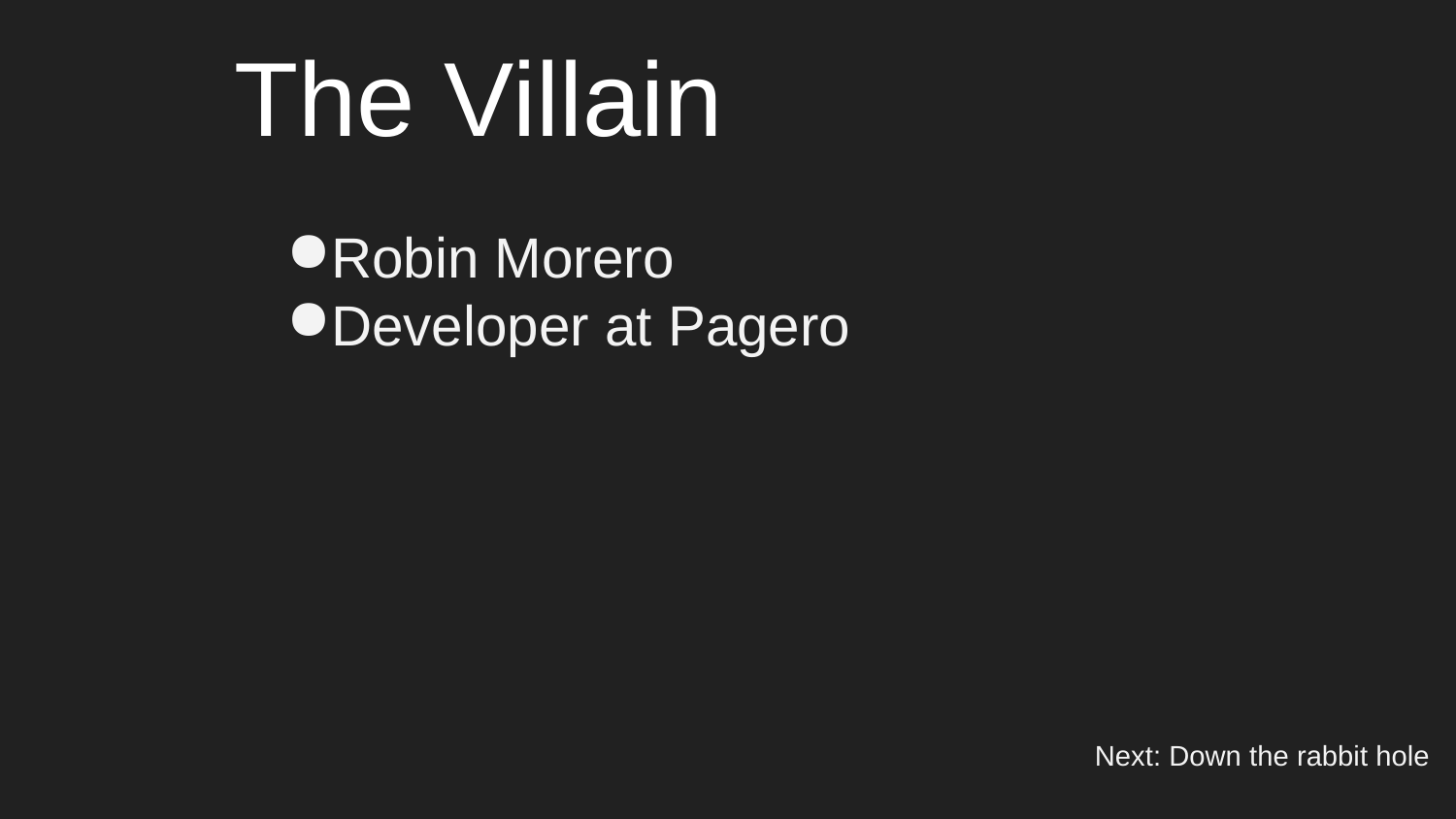

# The Villain
Robin Morero
Developer at Pagero

Next: Down the rabbit hole